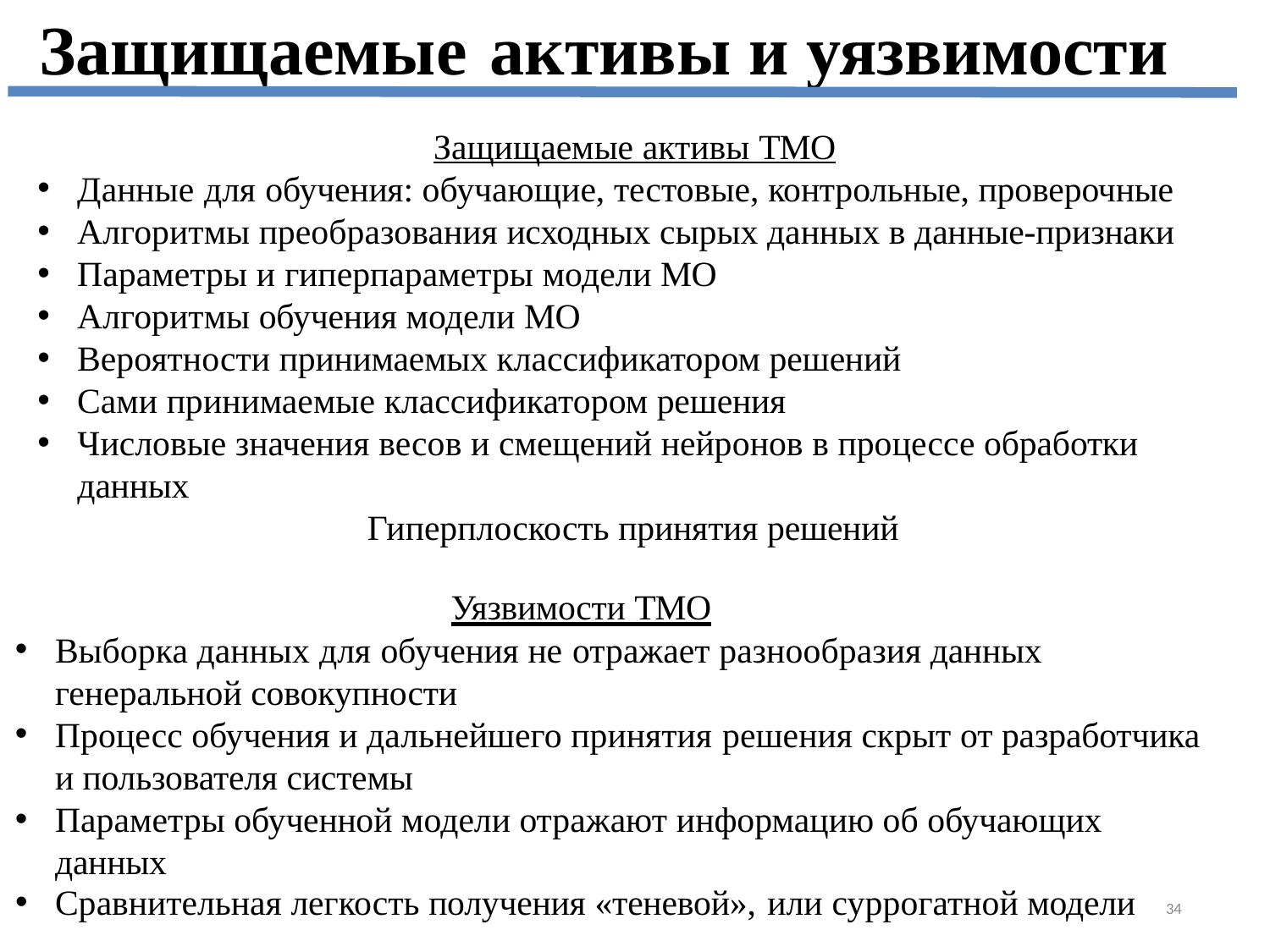

# Защищаемые активы и уязвимости

Защищаемые активы ТМО
Данные для обучения: обучающие, тестовые, контрольные, проверочные
Алгоритмы преобразования исходных сырых данных в данные-признаки
Параметры и гиперпараметры модели МО
Алгоритмы обучения модели МО
Вероятности принимаемых классификатором решений
Сами принимаемые классификатором решения
Числовые значения весов и смещений нейронов в процессе обработки данных
Гиперплоскость принятия решений
Уязвимости ТМО
Выборка данных для обучения не отражает разнообразия данных генеральной совокупности
Процесс обучения и дальнейшего принятия решения скрыт от разработчика и пользователя системы
Параметры обученной модели отражают информацию об обучающих данных
Сравнительная легкость получения «теневой», или суррогатной модели
34